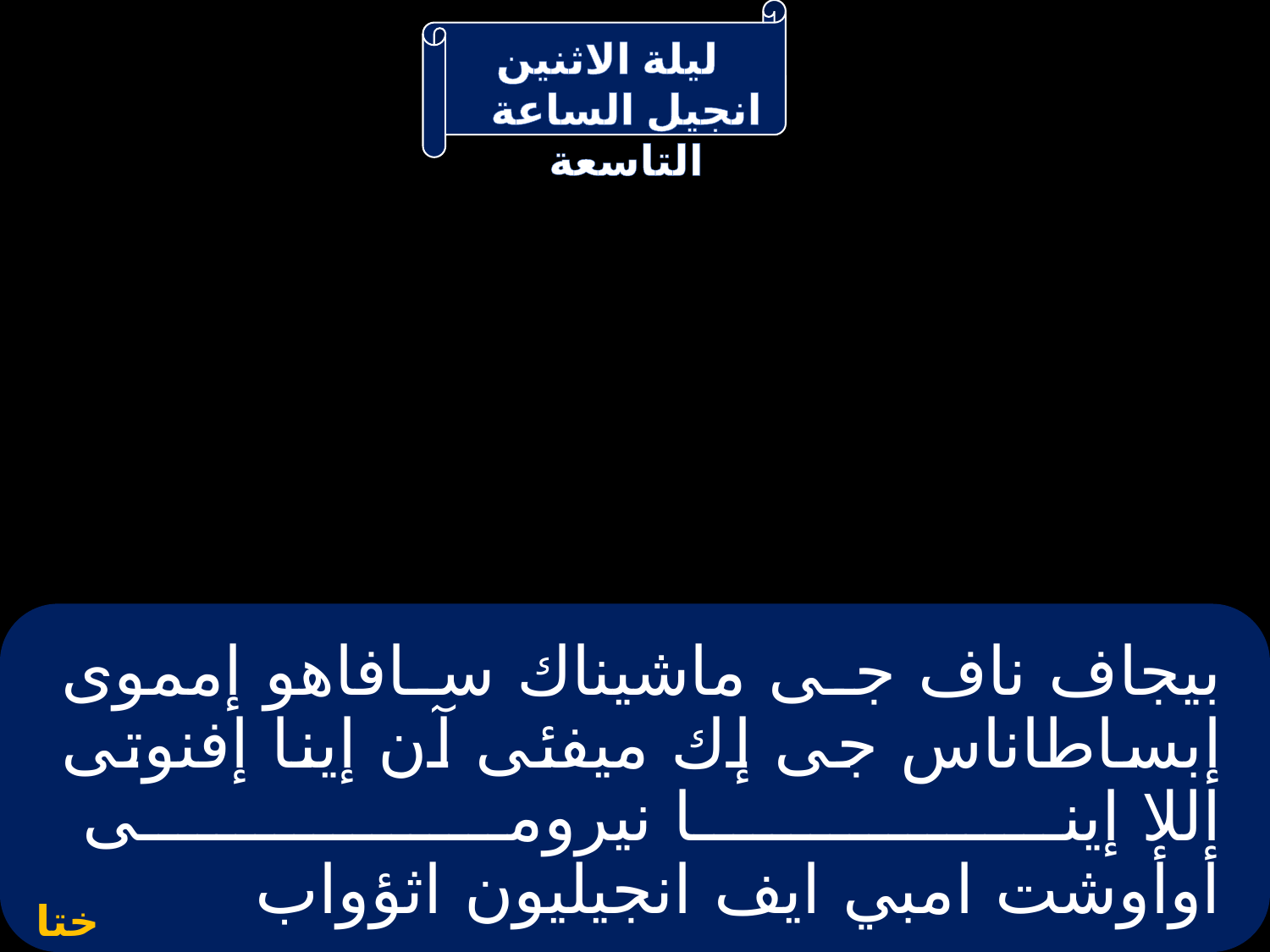

# بيجاف ناف جى ماشيناك سافاهو إمموى إبساطاناس جى إك ميفئى آن إينا إفنوتى اللا إينا نيرومى أوأوشت امبي ايف انجيليون اثؤواب
ختام